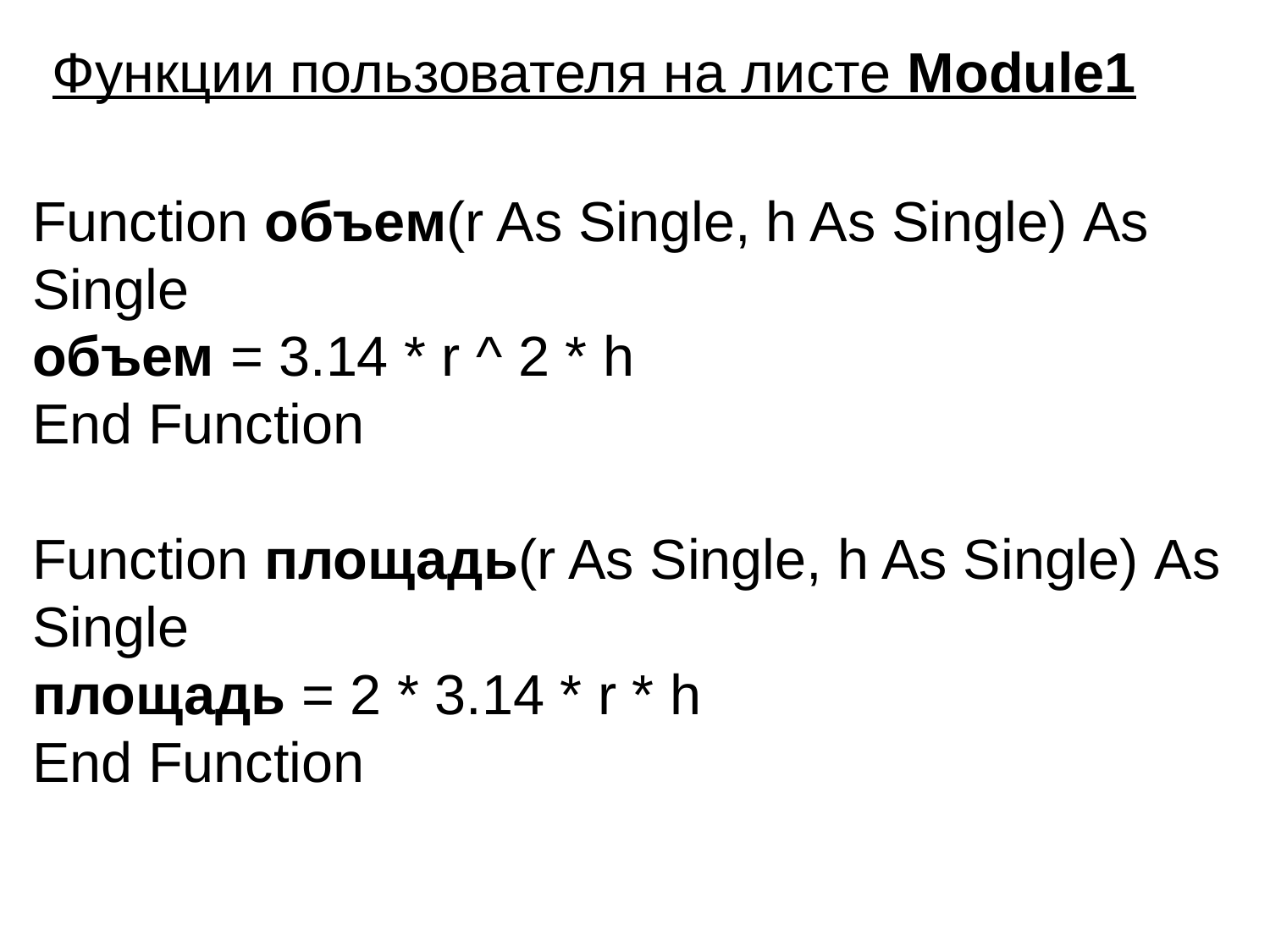

Функции пользователя на листе Module1
Function объем(r As Single, h As Single) As Single
объем = 3.14 * r ^ 2 * h
End Function

Function площадь(r As Single, h As Single) As Single
площадь = 2 * 3.14 * r * h
End Function